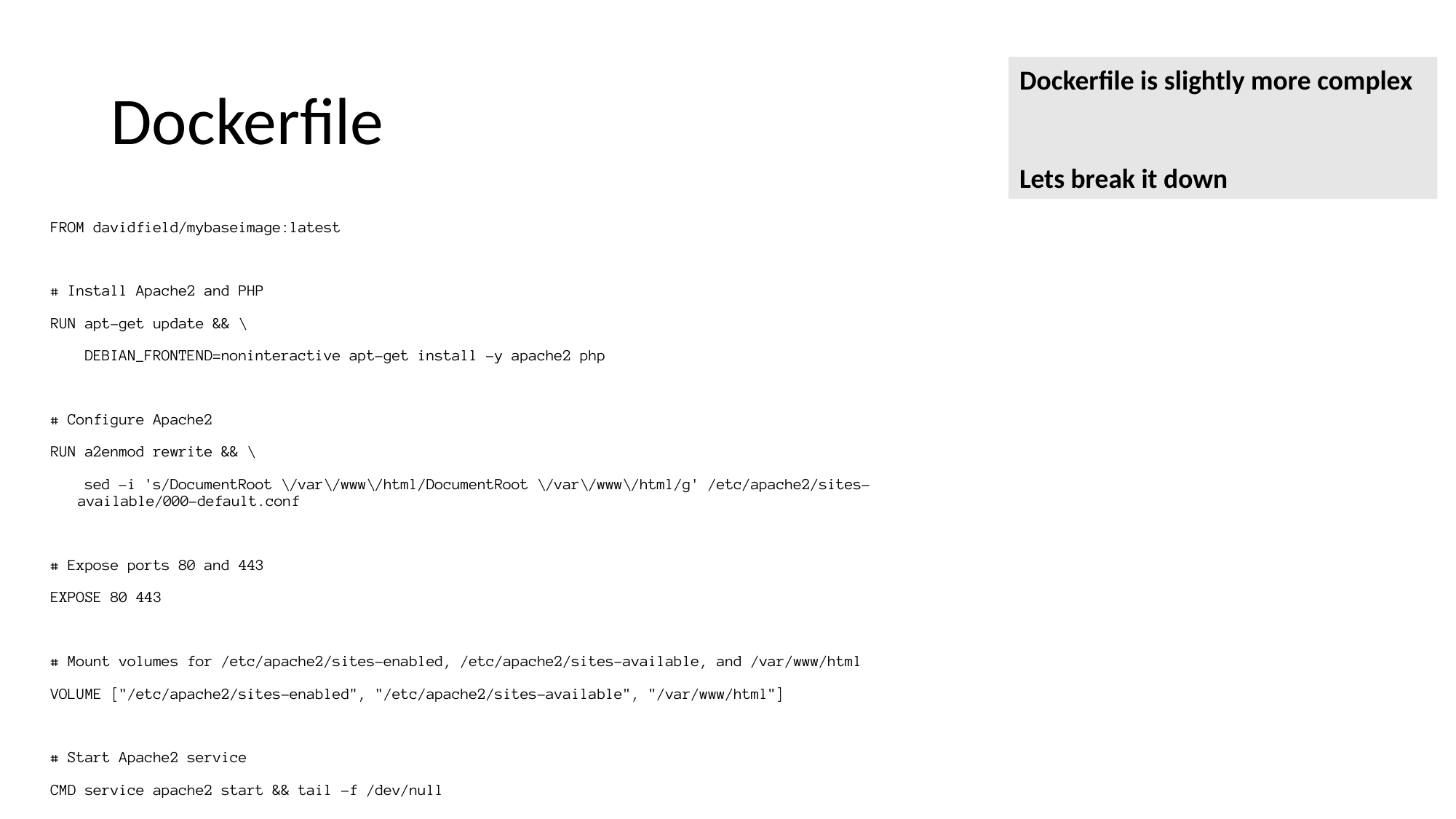

# Dockerfile
Dockerfile is slightly more complex

Lets break it down
FROM davidfield/mybaseimage:latest

# Install Apache2 and PHP
RUN apt-get update && \
    DEBIAN_FRONTEND=noninteractive apt-get install -y apache2 php

# Configure Apache2
RUN a2enmod rewrite && \
    sed -i 's/DocumentRoot \/var\/www\/html/DocumentRoot \/var\/www\/html/g' /etc/apache2/sites-available/000-default.conf

# Expose ports 80 and 443
EXPOSE 80 443

# Mount volumes for /etc/apache2/sites-enabled, /etc/apache2/sites-available, and /var/www/html
VOLUME ["/etc/apache2/sites-enabled", "/etc/apache2/sites-available", "/var/www/html"]

# Start Apache2 service
CMD service apache2 start && tail -f /dev/null